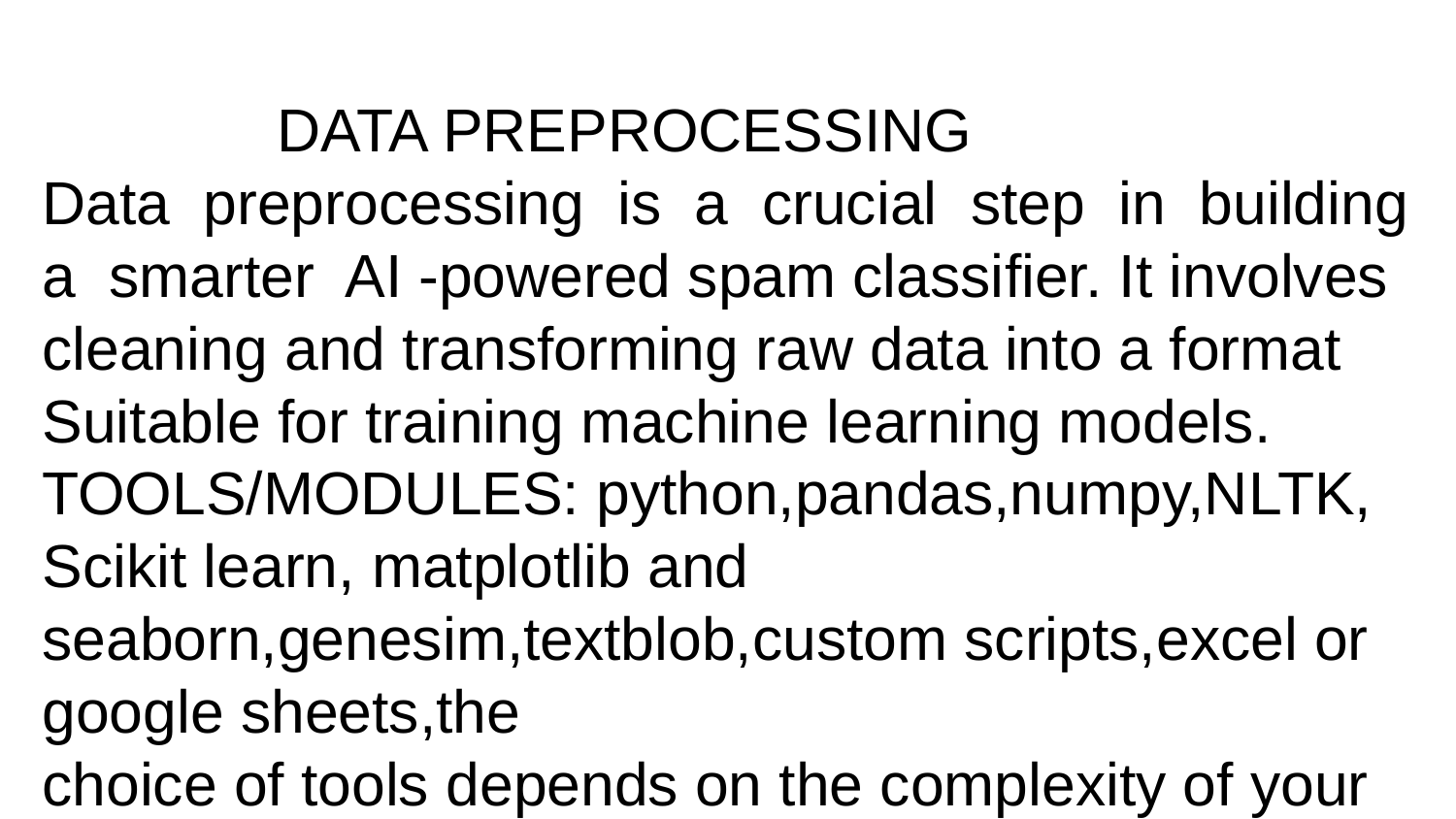

DATA PREPROCESSING
Data  preprocessing  is  a  crucial  step  in  building a  smarter  AI -powered spam classifier. It involves
cleaning and transforming raw data into a format
Suitable for training machine learning models.
TOOLS/MODULES: python,pandas,numpy,NLTK,
Scikit learn, matplotlib and seaborn,genesim,textblob,custom scripts,excel or google sheets,the
choice of tools depends on the complexity of your data.